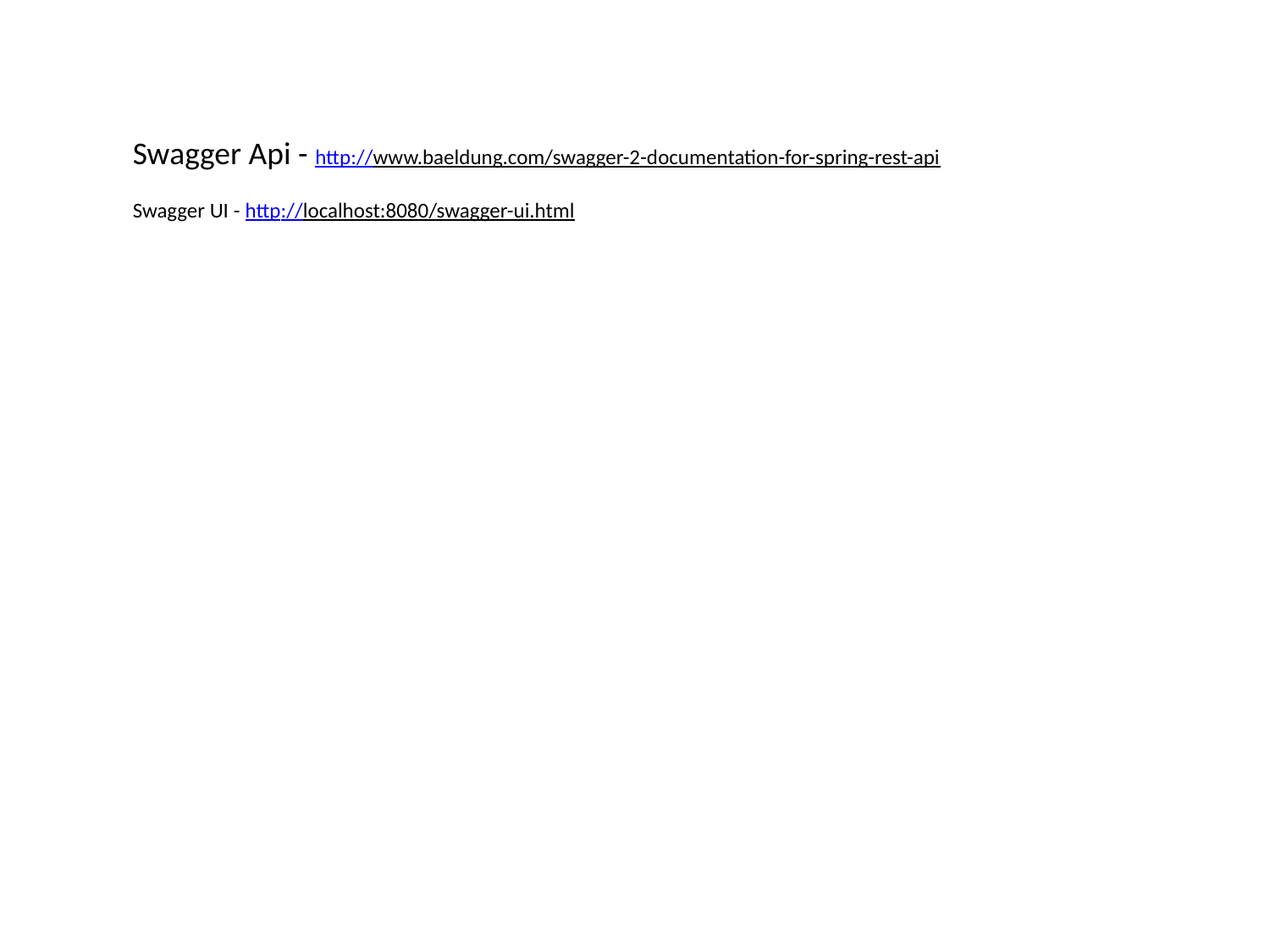

Swagger Api - http://www.baeldung.com/swagger-2-documentation-for-spring-rest-api

Swagger UI - http://localhost:8080/swagger-ui.html